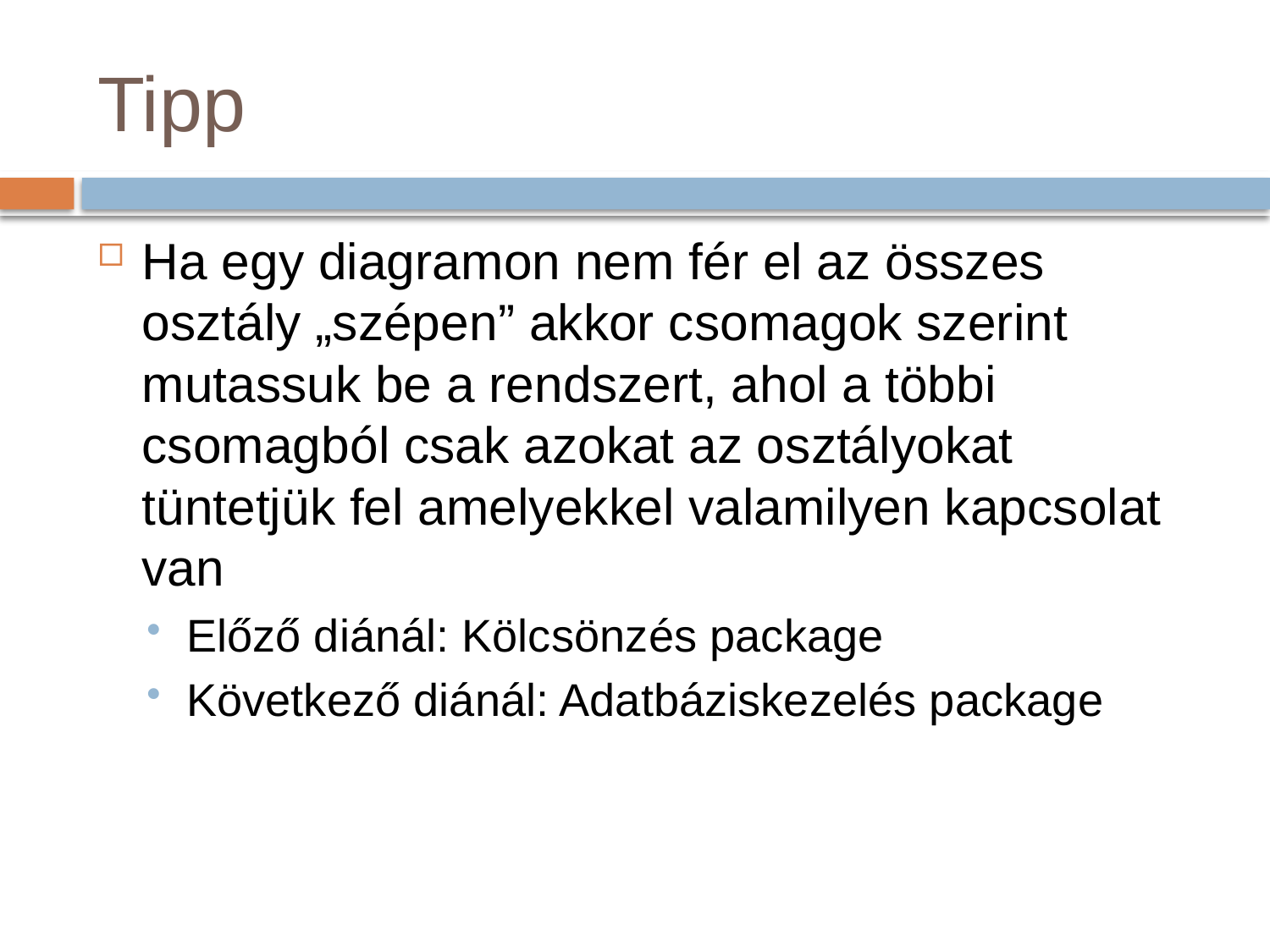

# Tipp
Ha egy diagramon nem fér el az összes osztály „szépen” akkor csomagok szerint mutassuk be a rendszert, ahol a többi csomagból csak azokat az osztályokat tüntetjük fel amelyekkel valamilyen kapcsolat van
Előző diánál: Kölcsönzés package
Következő diánál: Adatbáziskezelés package